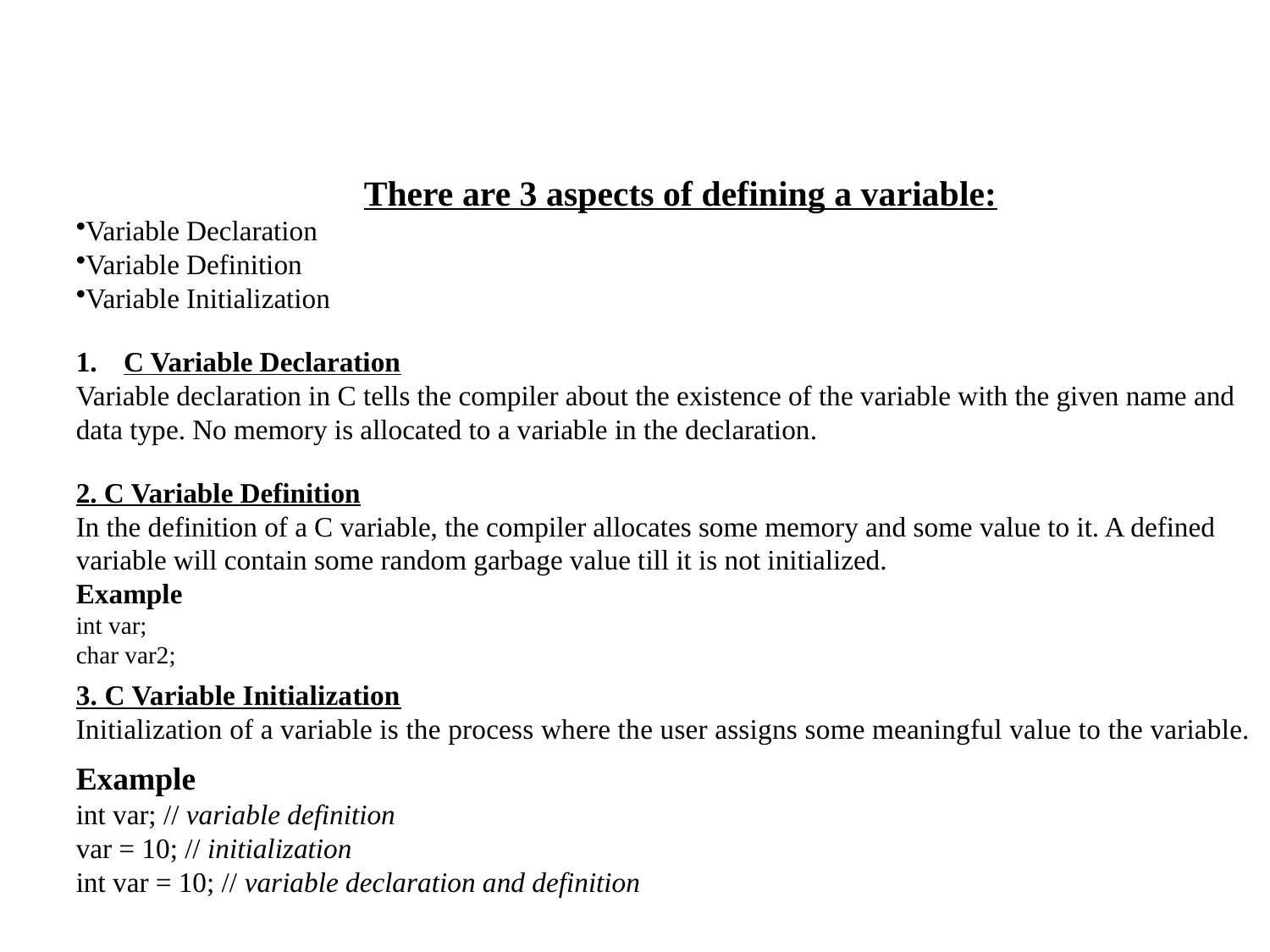

There are 3 aspects of defining a variable:
Variable Declaration
Variable Definition
Variable Initialization

C Variable Declaration
Variable declaration in C tells the compiler about the existence of the variable with the given name and data type. No memory is allocated to a variable in the declaration.

2. C Variable Definition
In the definition of a C variable, the compiler allocates some memory and some value to it. A defined variable will contain some random garbage value till it is not initialized.
Example
int var;
char var2;
3. C Variable Initialization
Initialization of a variable is the process where the user assigns some meaningful value to the variable.
Example
int var; // variable definition
var = 10; // initialization
int var = 10; // variable declaration and definition